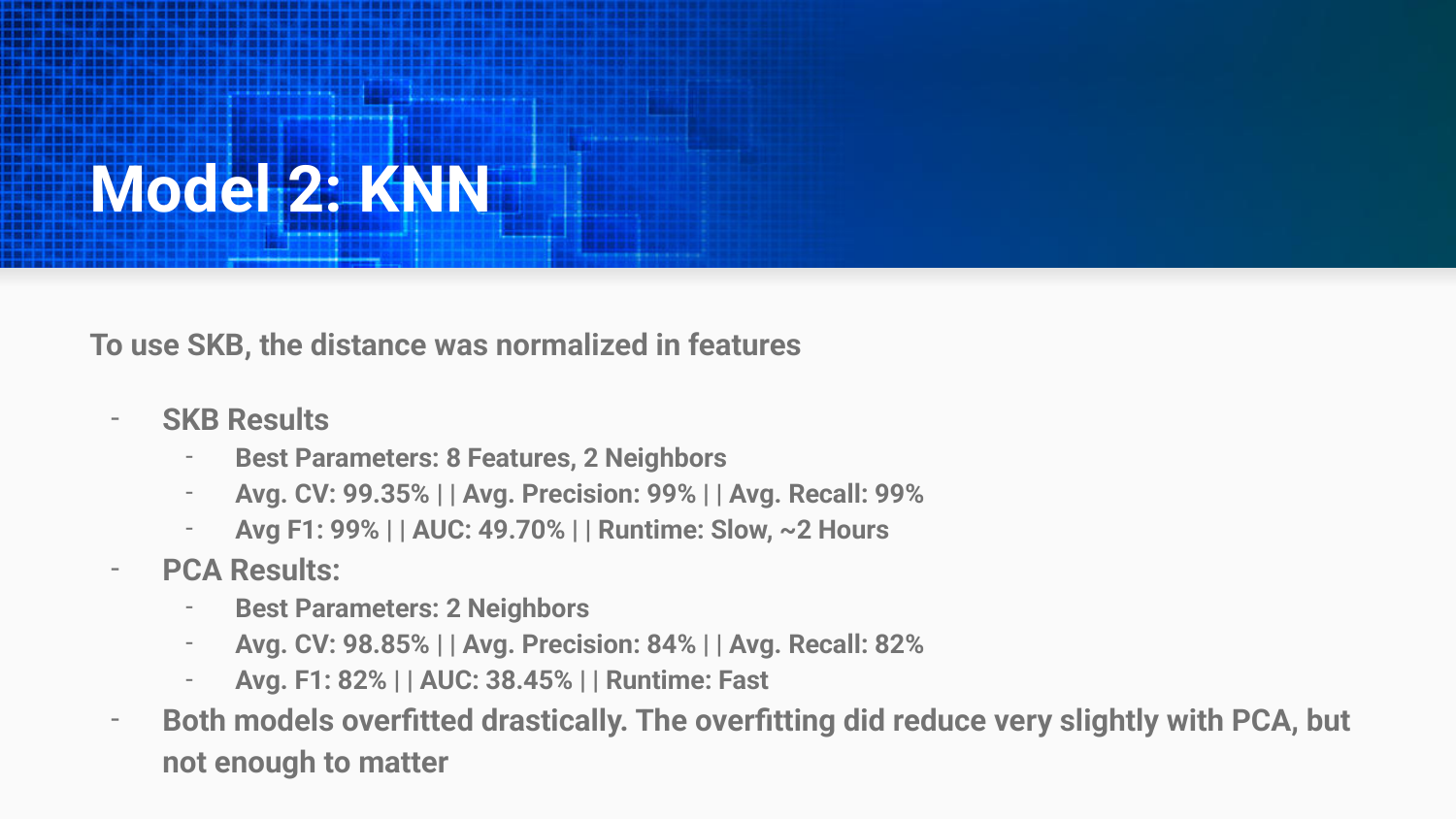

# Model 2: KNN
To use SKB, the distance was normalized in features
SKB Results
Best Parameters: 8 Features, 2 Neighbors
Avg. CV: 99.35% | | Avg. Precision: 99% | | Avg. Recall: 99%
Avg F1: 99% | | AUC: 49.70% | | Runtime: Slow, ~2 Hours
PCA Results:
Best Parameters: 2 Neighbors
Avg. CV: 98.85% | | Avg. Precision: 84% | | Avg. Recall: 82%
Avg. F1: 82% | | AUC: 38.45% | | Runtime: Fast
Both models overfitted drastically. The overfitting did reduce very slightly with PCA, but not enough to matter